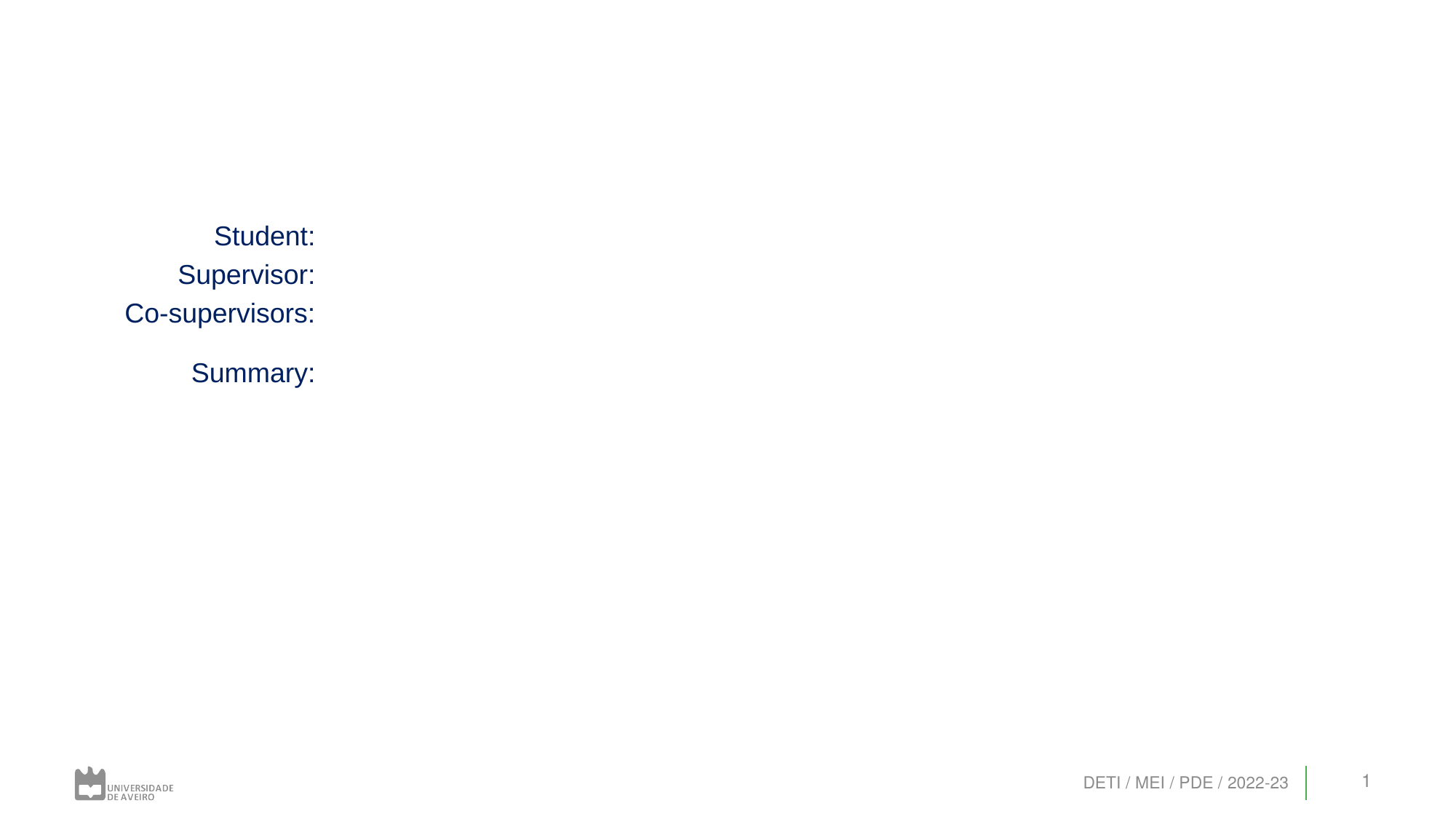

#

DETI / MEI / PDE / 2022-23
1